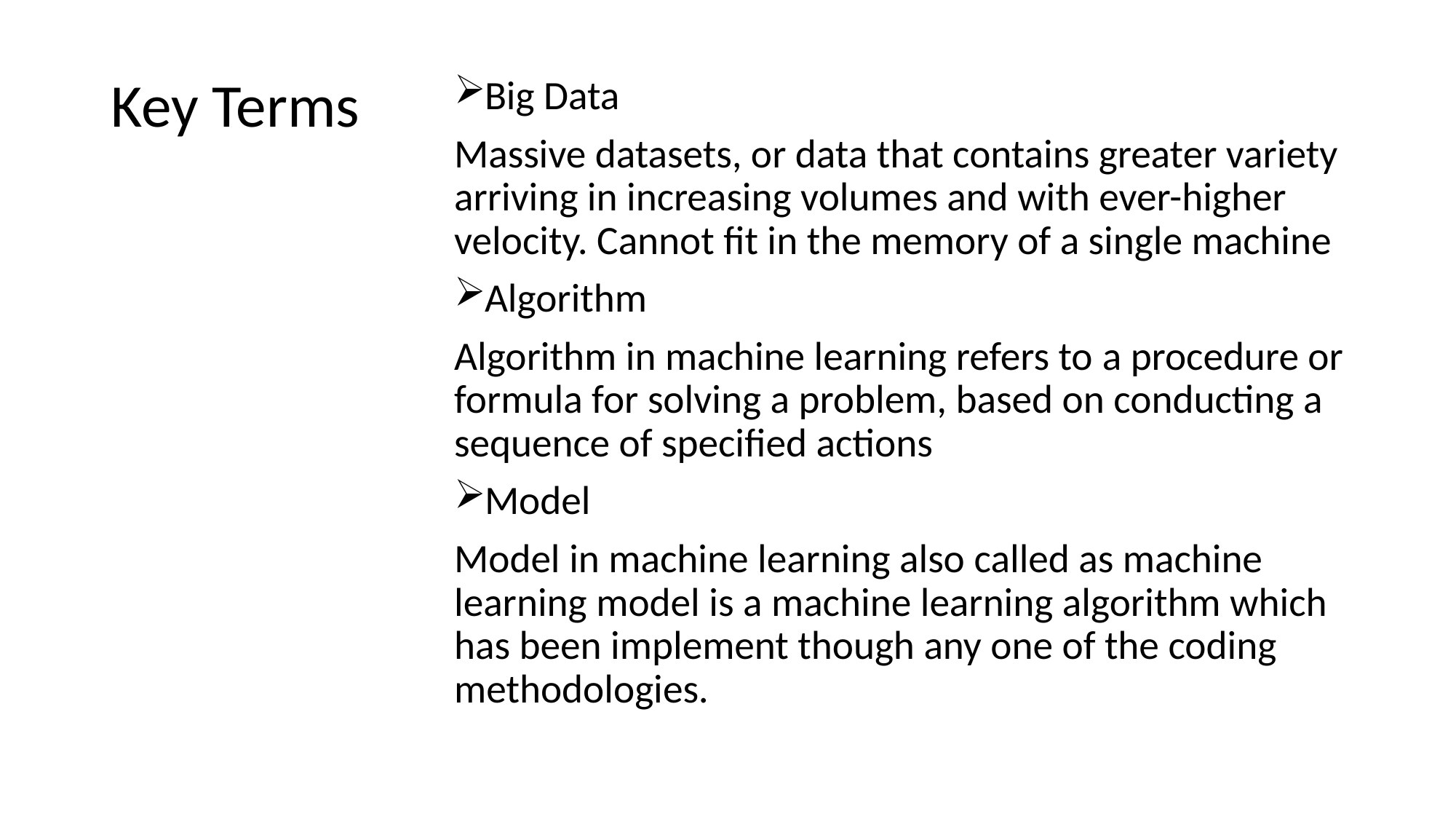

Key Terms
Big Data
Massive datasets, or data that contains greater variety arriving in increasing volumes and with ever-higher velocity. Cannot ﬁt in the memory of a single machine
Algorithm
Algorithm in machine learning refers to a procedure or formula for solving a problem, based on conducting a sequence of specified actions
Model
Model in machine learning also called as machine learning model is a machine learning algorithm which has been implement though any one of the coding methodologies.